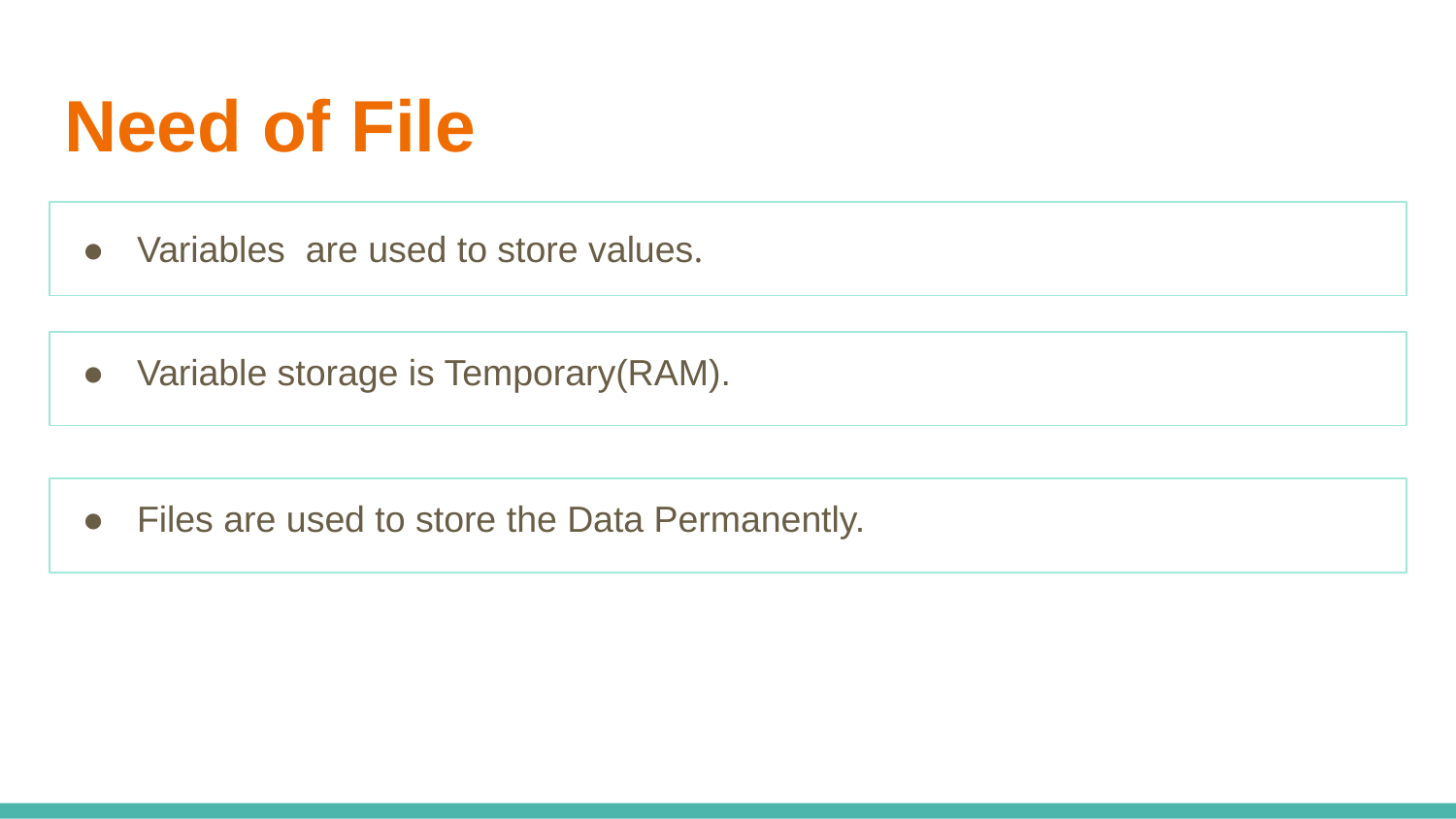

# Need of File
Variables  are used to store values.
Variable storage is Temporary(RAM).
Files are used to store the Data Permanently.